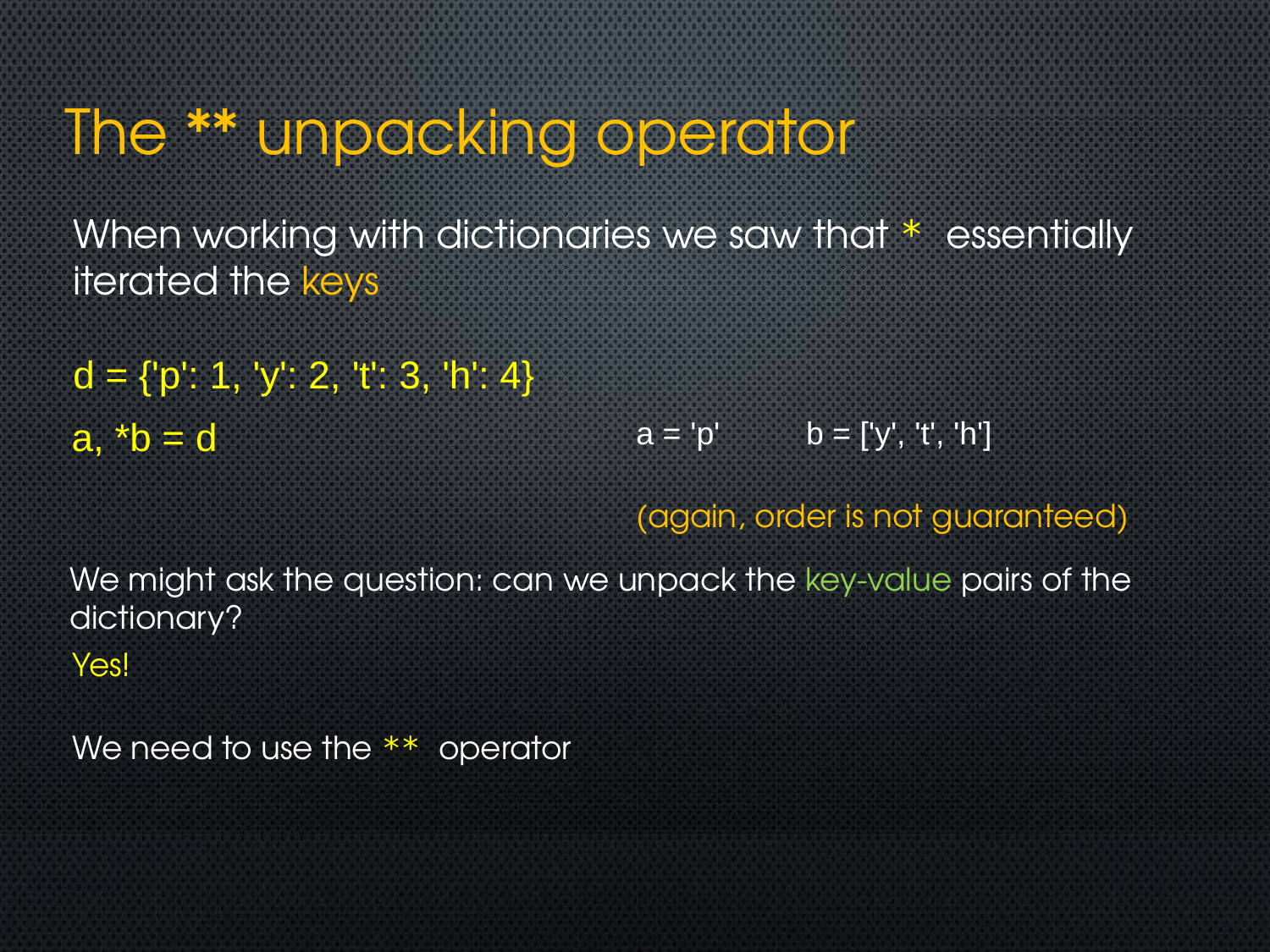

The ** unpacking operator

When working with dictionaries we saw that * essentially iterated the keys

d = {'p': 1, 'y': 2, 't': 3, 'h': 4}
a, *b = d
a = 'p'	b = ['y', 't', 'h']

(again, order is not guaranteed)
We might ask the question: can we unpack the key-value pairs of the dictionary?
Yes!

We need to use the ** operator